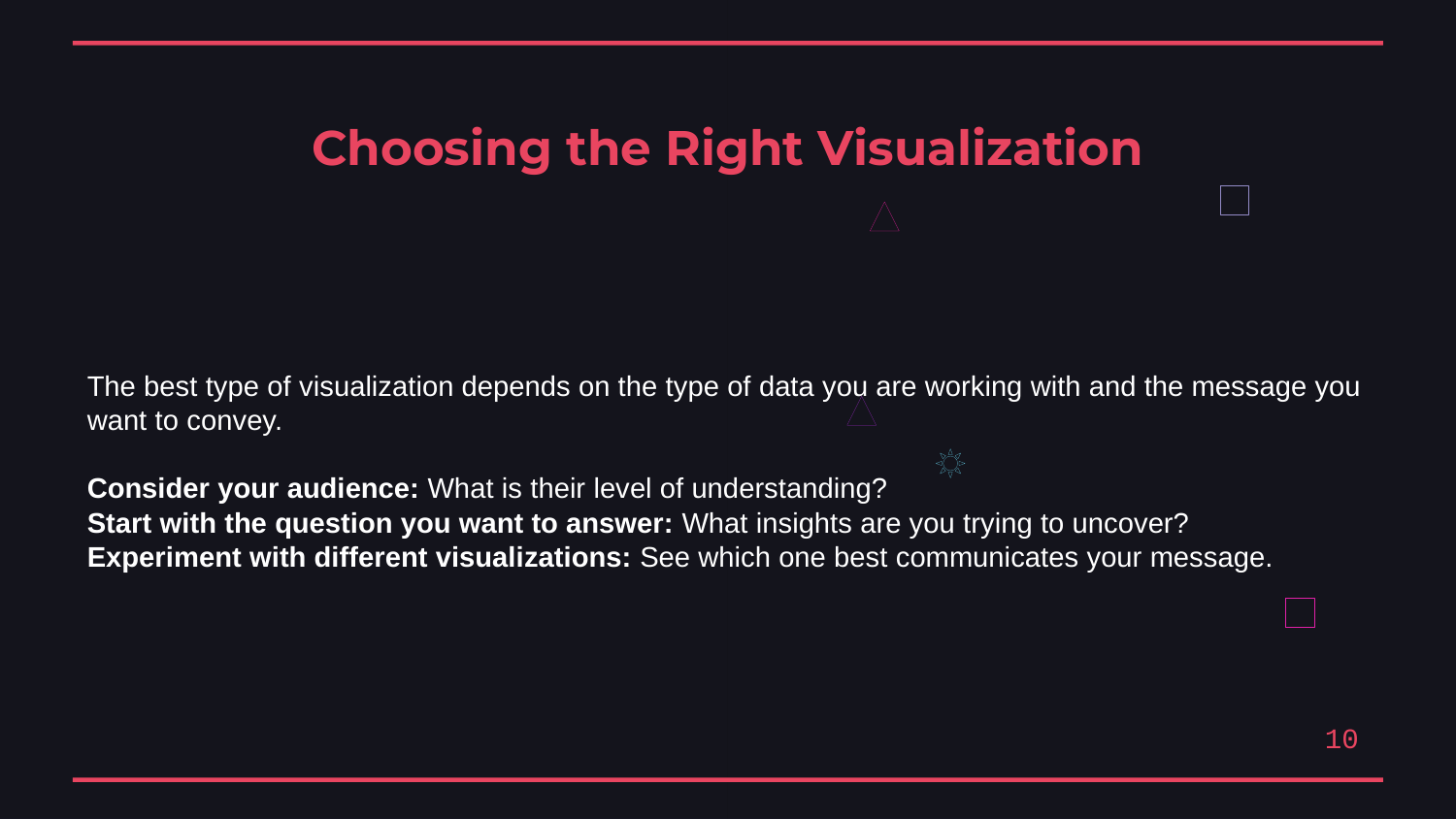

Choosing the Right Visualization

The best type of visualization depends on the type of data you are working with and the message you want to convey.

Consider your audience: What is their level of understanding?
Start with the question you want to answer: What insights are you trying to uncover?
Experiment with different visualizations: See which one best communicates your message.

10